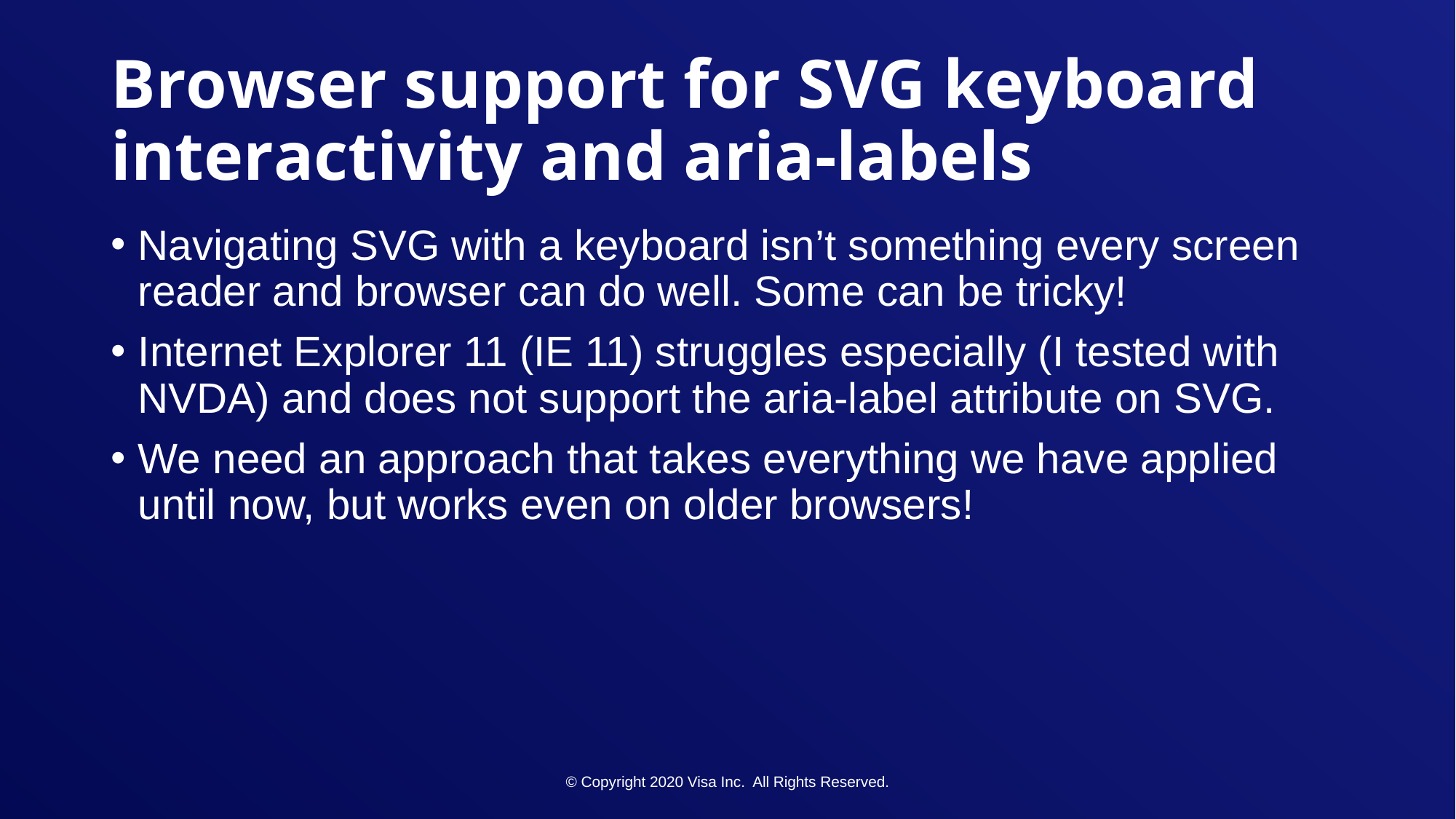

# Browser support for SVG keyboard interactivity and aria-labels
Navigating SVG with a keyboard isn’t something every screen reader and browser can do well. Some can be tricky!
Internet Explorer 11 (IE 11) struggles especially (I tested with NVDA) and does not support the aria-label attribute on SVG.
We need an approach that takes everything we have applied until now, but works even on older browsers!
© Copyright 2020 Visa Inc.  All Rights Reserved.